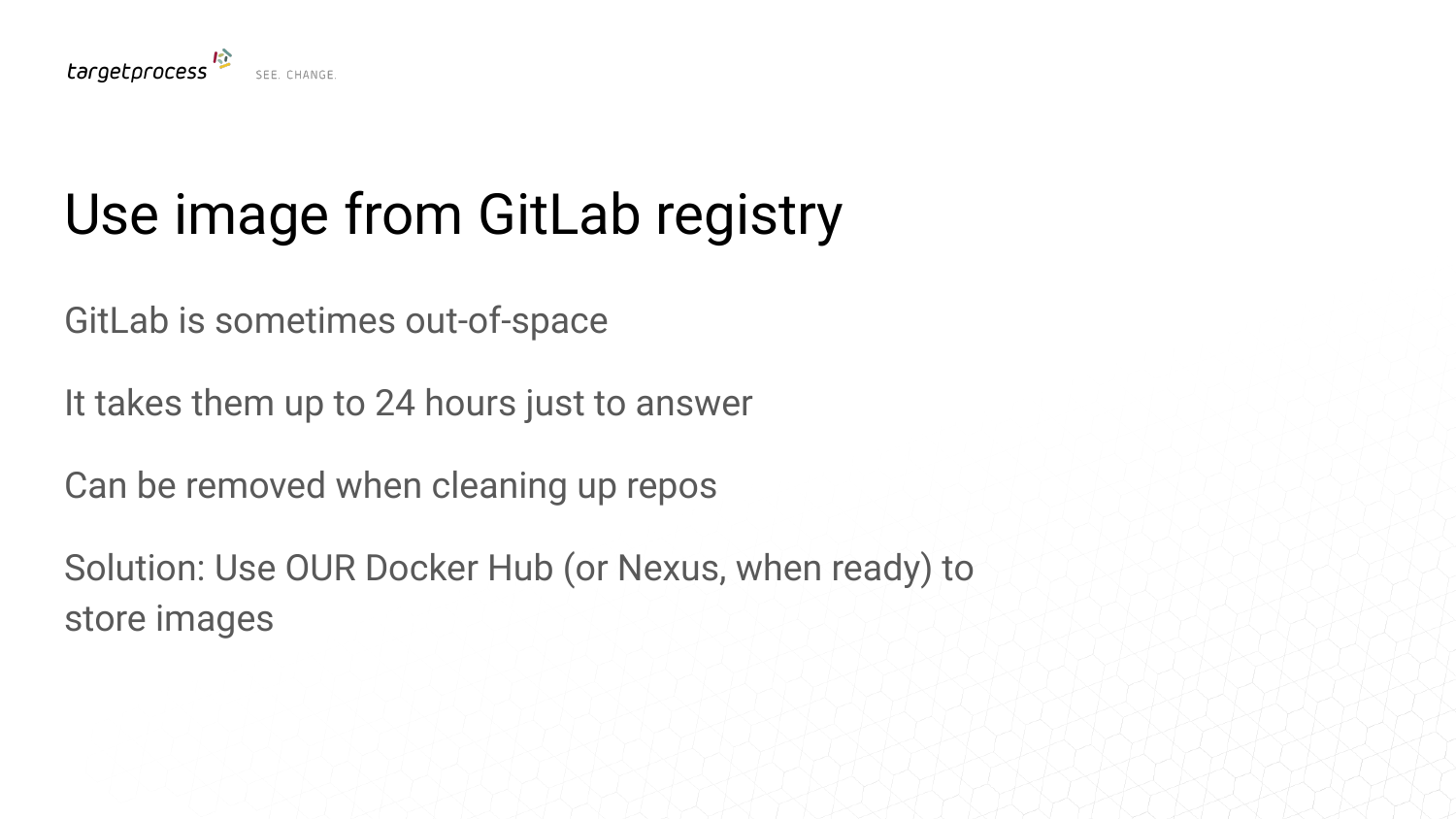

# Use image from GitLab registry
GitLab is sometimes out-of-space
It takes them up to 24 hours just to answer
Can be removed when cleaning up repos
Solution: Use OUR Docker Hub (or Nexus, when ready) to store images